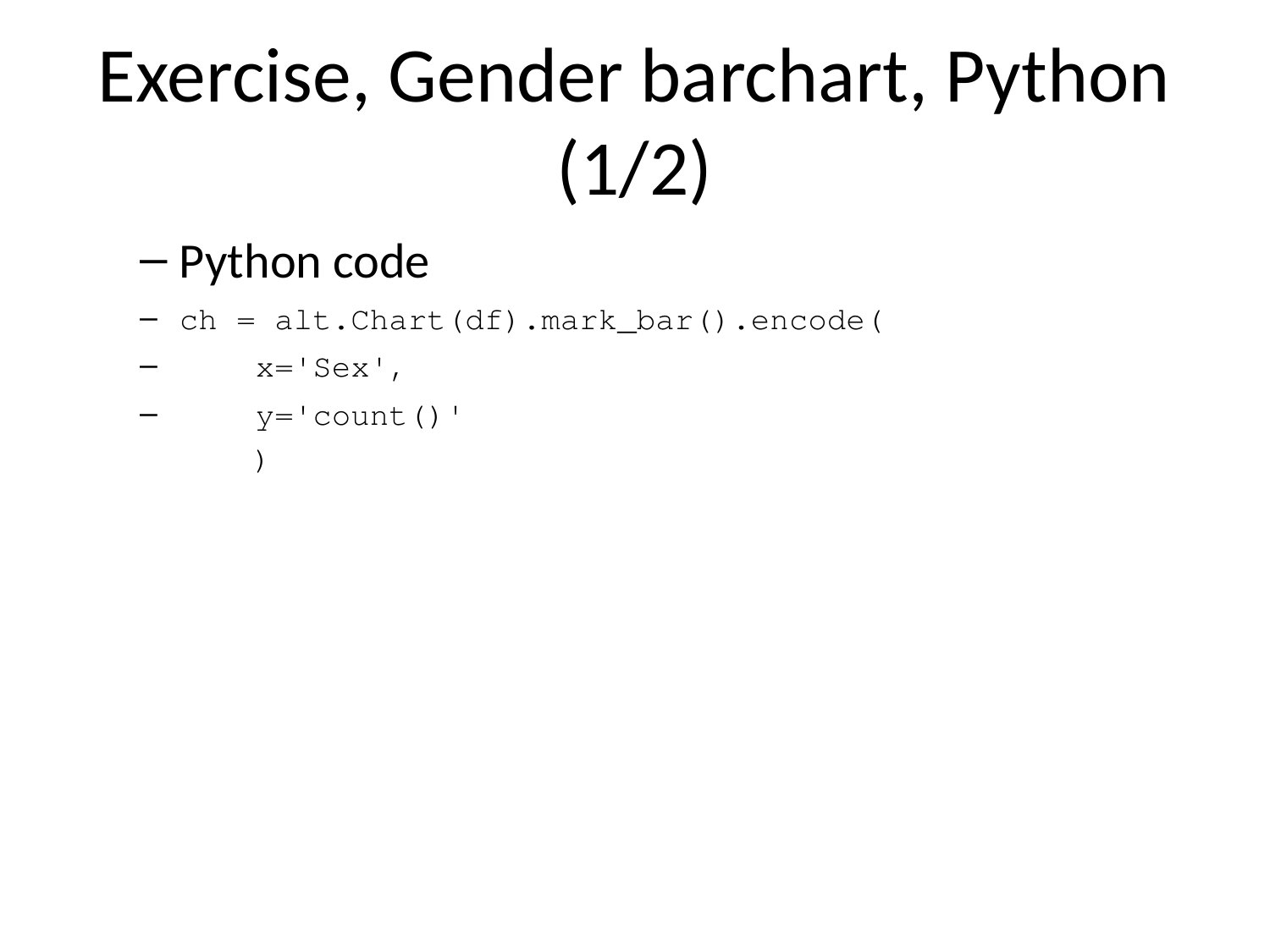

# Exercise, Gender barchart, Python (1/2)
Python code
ch = alt.Chart(df).mark_bar().encode(
    x='Sex',
    y='count()'
)